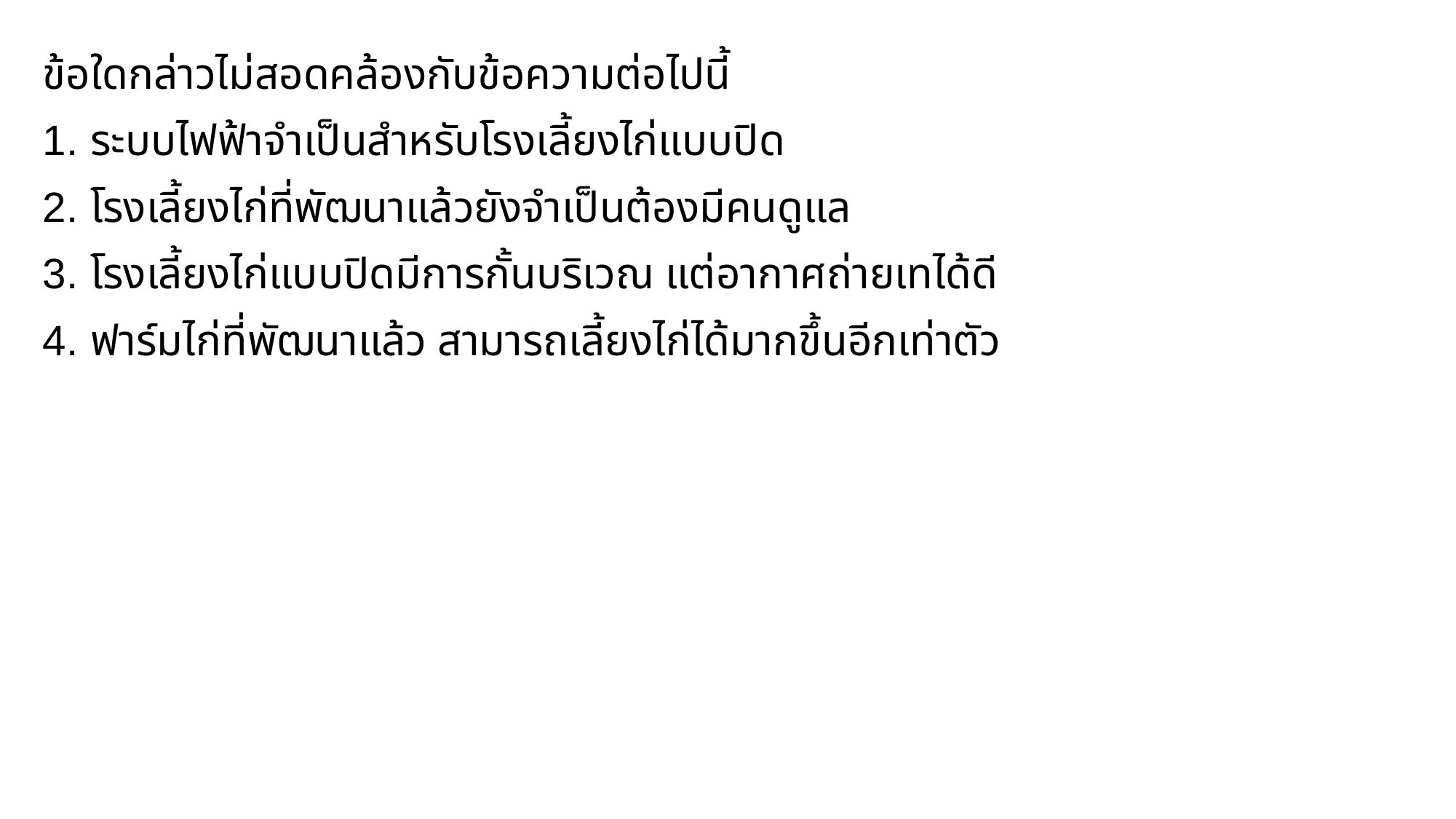

ข้อใดกล่าวไม่สอดคล้องกับข้อความต่อไปนี้
1. ระบบไฟฟ้าจำเป็นสำหรับโรงเลี้ยงไก่แบบปิด
2. โรงเลี้ยงไก่ที่พัฒนาแล้วยังจำเป็นต้องมีคนดูแล
3. โรงเลี้ยงไก่แบบปิดมีการกั้นบริเวณ แต่อากาศถ่ายเทได้ดี
4. ฟาร์มไก่ที่พัฒนาแล้ว สามารถเลี้ยงไก่ได้มากขึ้นอีกเท่าตัว